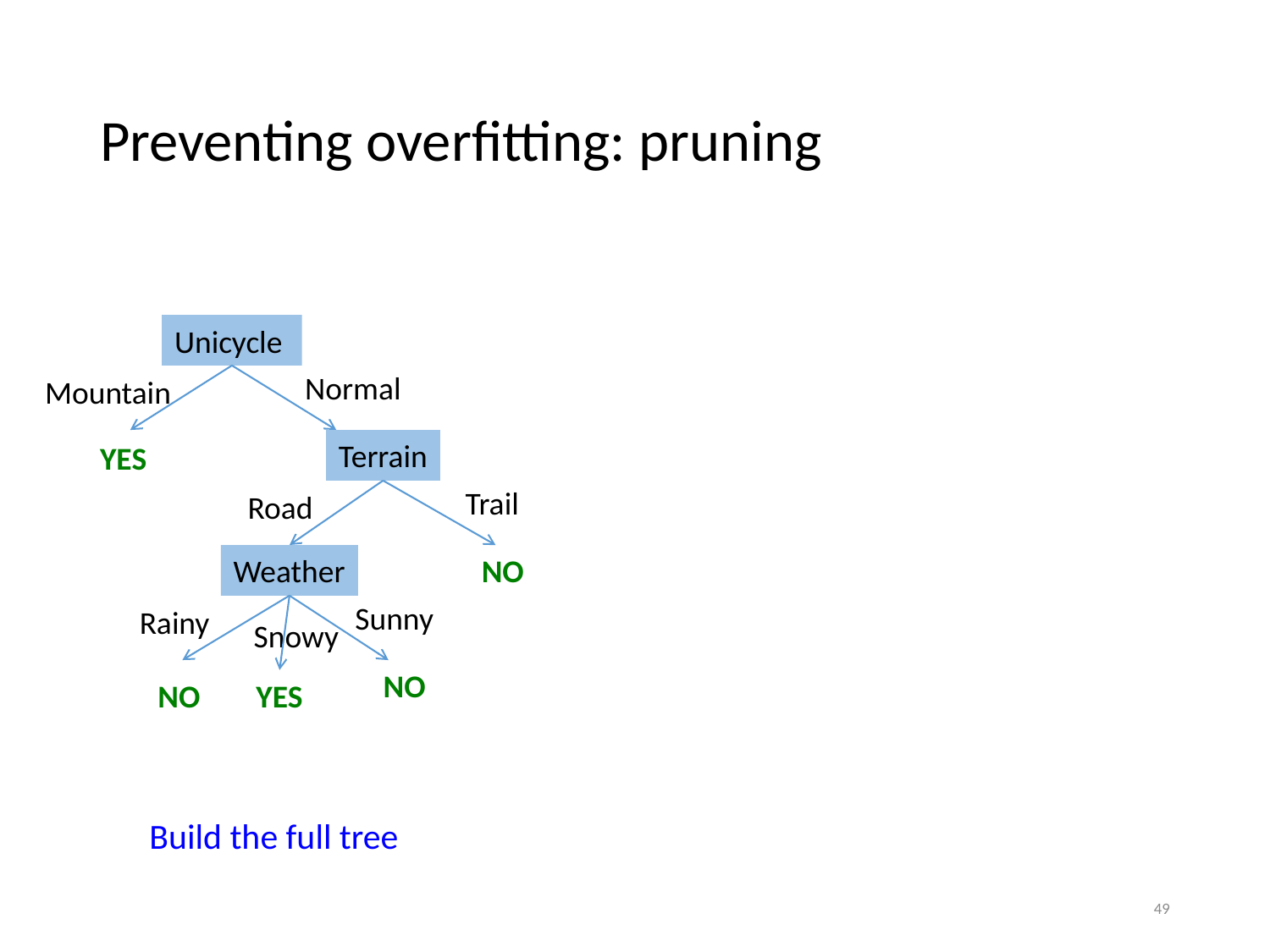

# Preventing overfitting: pruning
Unicycle
Normal
Mountain
Terrain
YES
Trail
Road
NO
Weather
Sunny
Rainy
Snowy
NO
YES
NO
Build the full tree
49